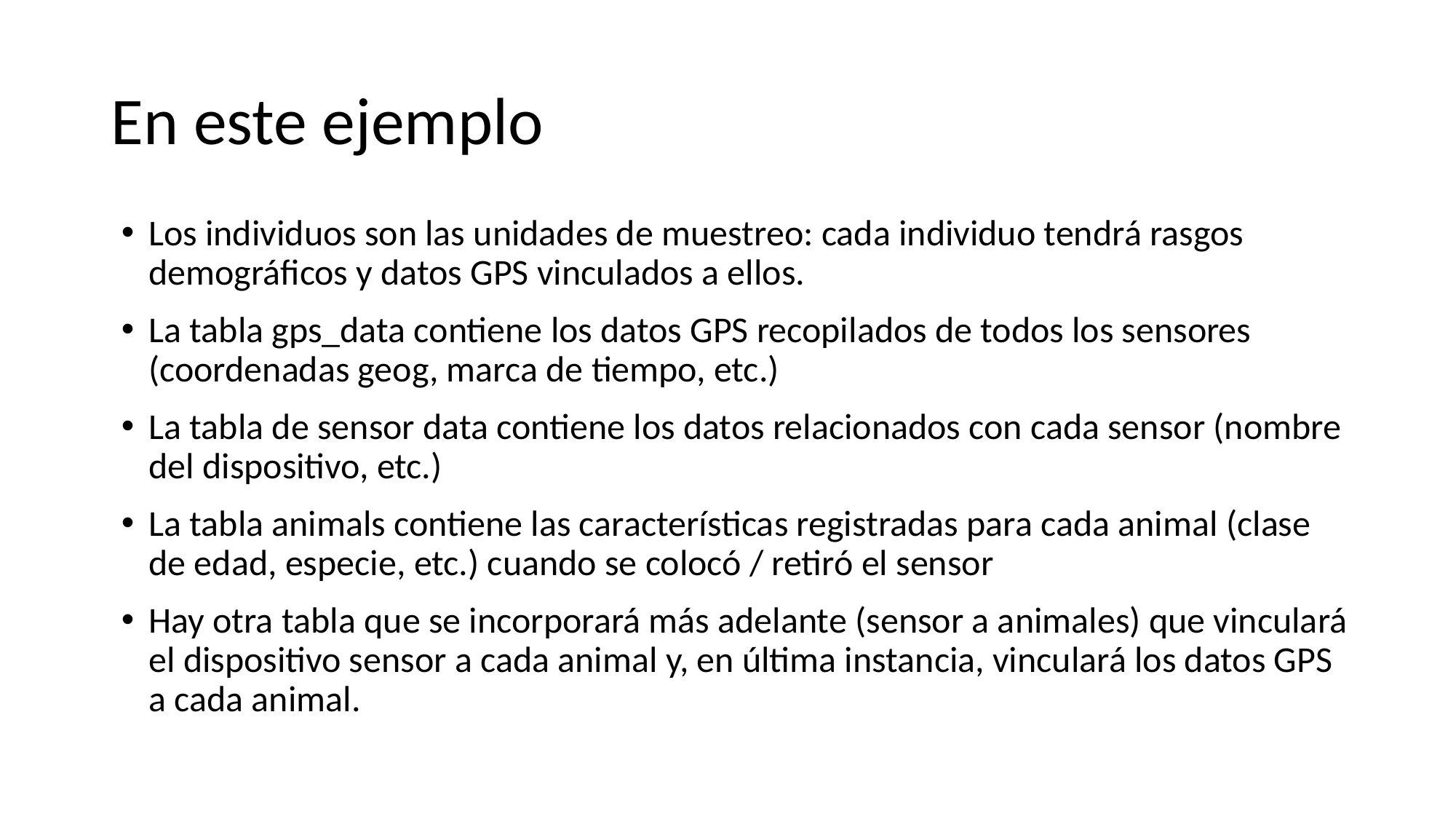

# En este ejemplo
Los individuos son las unidades de muestreo: cada individuo tendrá rasgos demográficos y datos GPS vinculados a ellos.
La tabla gps_data contiene los datos GPS recopilados de todos los sensores (coordenadas geog, marca de tiempo, etc.)
La tabla de sensor data contiene los datos relacionados con cada sensor (nombre del dispositivo, etc.)
La tabla animals contiene las características registradas para cada animal (clase de edad, especie, etc.) cuando se colocó / retiró el sensor
Hay otra tabla que se incorporará más adelante (sensor a animales) que vinculará el dispositivo sensor a cada animal y, en última instancia, vinculará los datos GPS a cada animal.